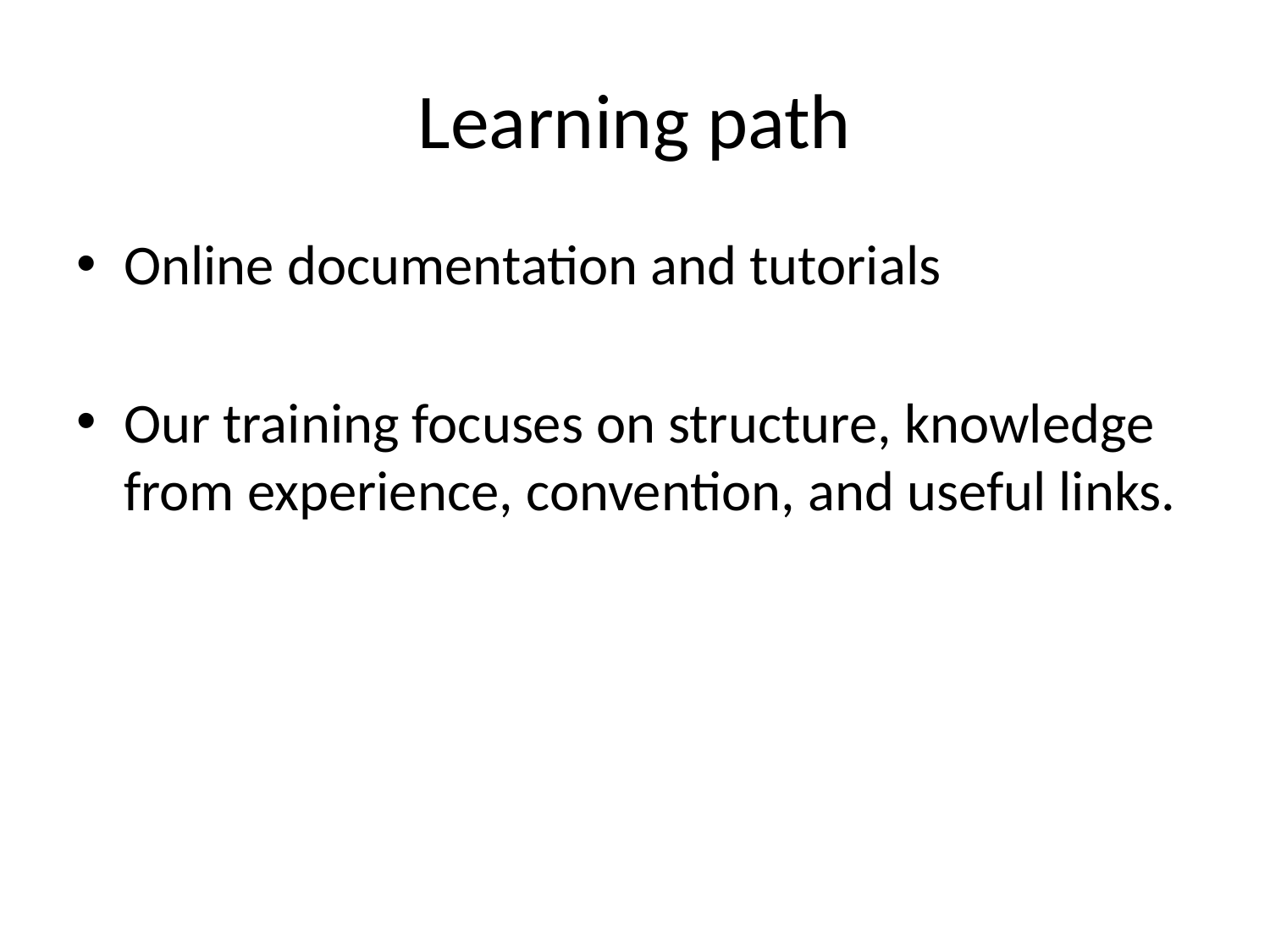

# Learning path
Online documentation and tutorials

Our training focuses on structure, knowledge from experience, convention, and useful links.